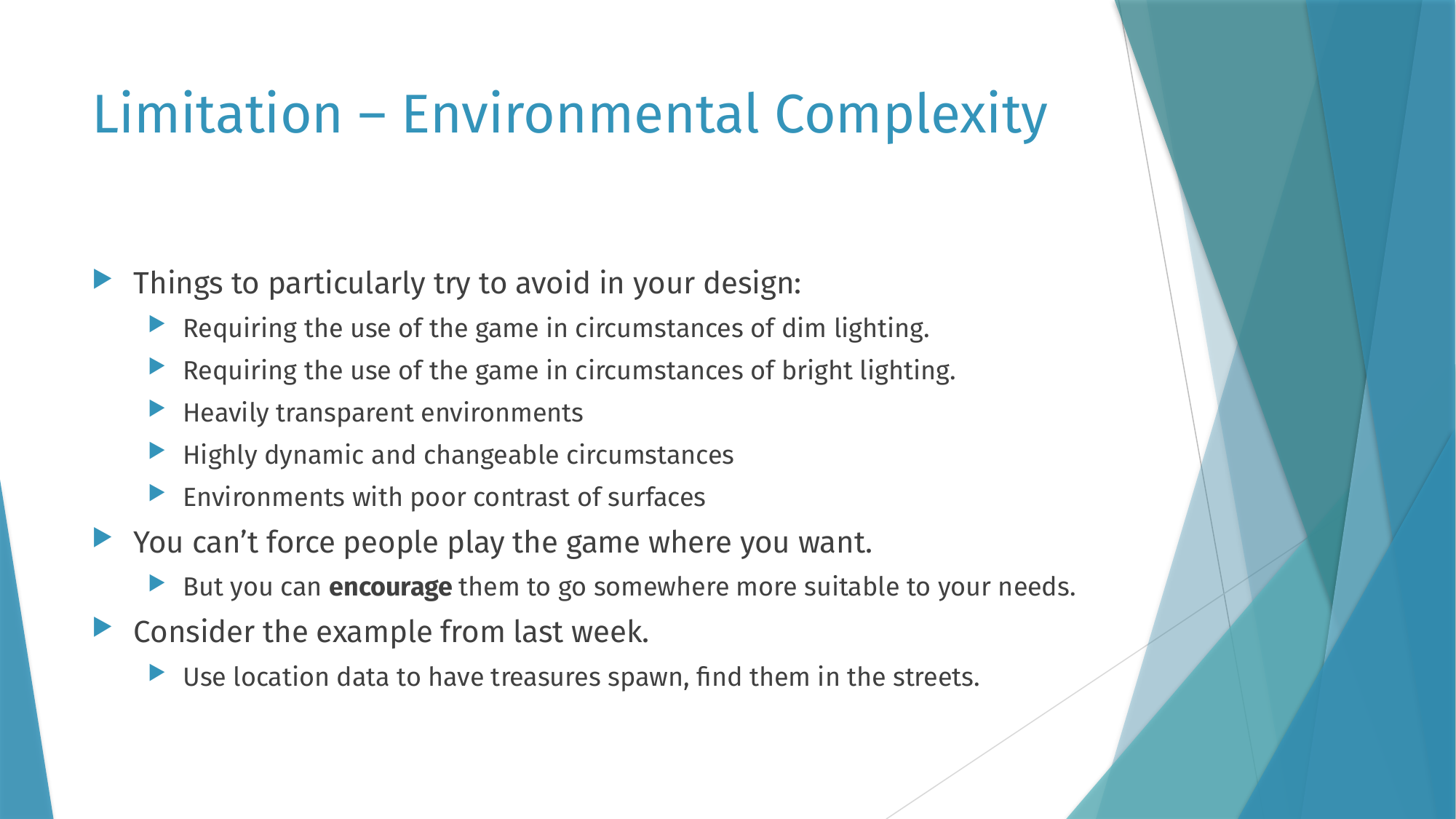

# Limitation – Environmental Complexity
Things to particularly try to avoid in your design:
Requiring the use of the game in circumstances of dim lighting.
Requiring the use of the game in circumstances of bright lighting.
Heavily transparent environments
Highly dynamic and changeable circumstances
Environments with poor contrast of surfaces
You can’t force people play the game where you want.
But you can encourage them to go somewhere more suitable to your needs.
Consider the example from last week.
Use location data to have treasures spawn, find them in the streets.